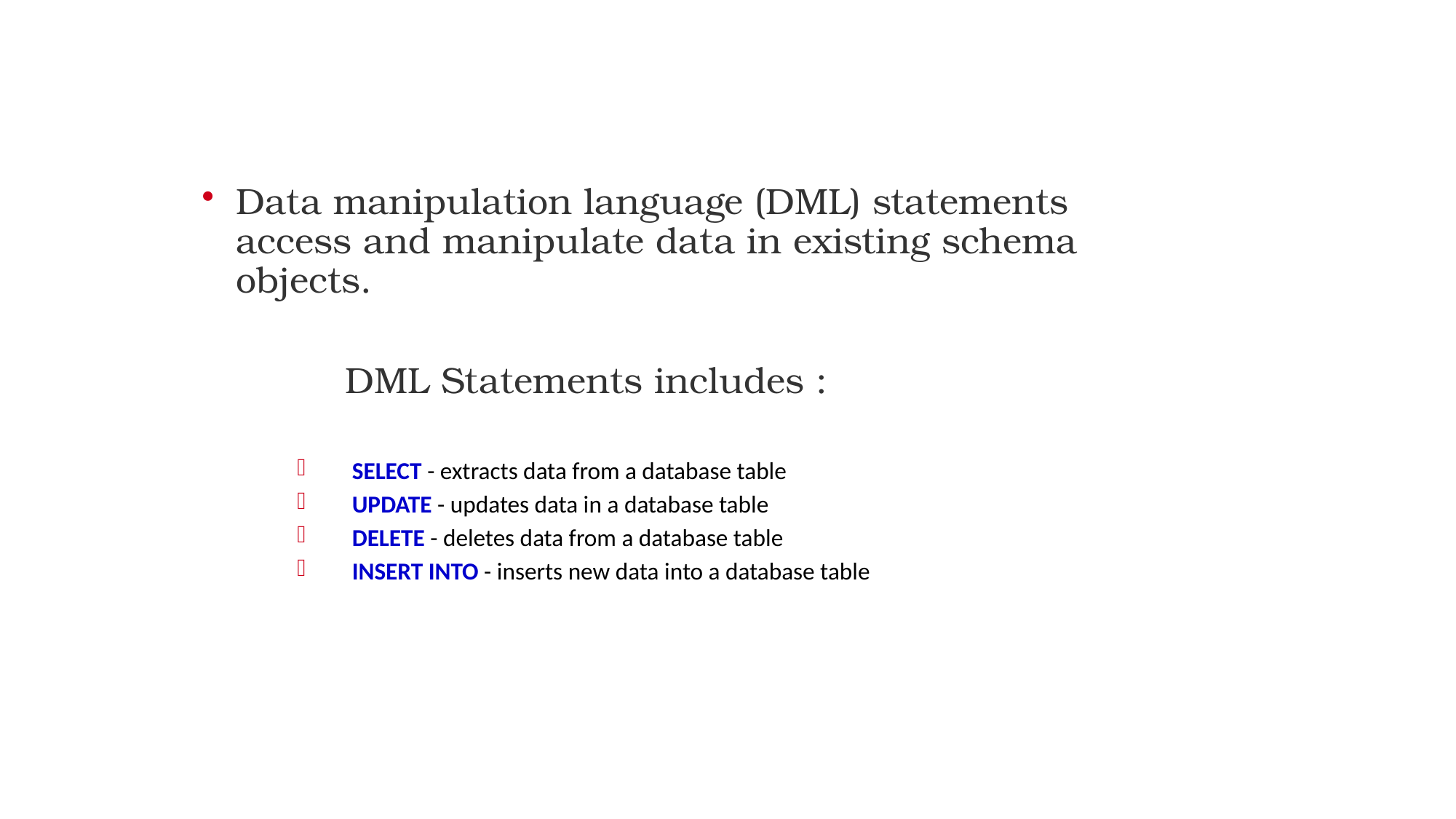

DML - Data Manipulation Language

Data manipulation language (DML) statements access and manipulate data in existing schema objects.

		DML Statements includes :

     SELECT - extracts data from a database table
     UPDATE - updates data in a database table
     DELETE - deletes data from a database table
     INSERT INTO - inserts new data into a database table